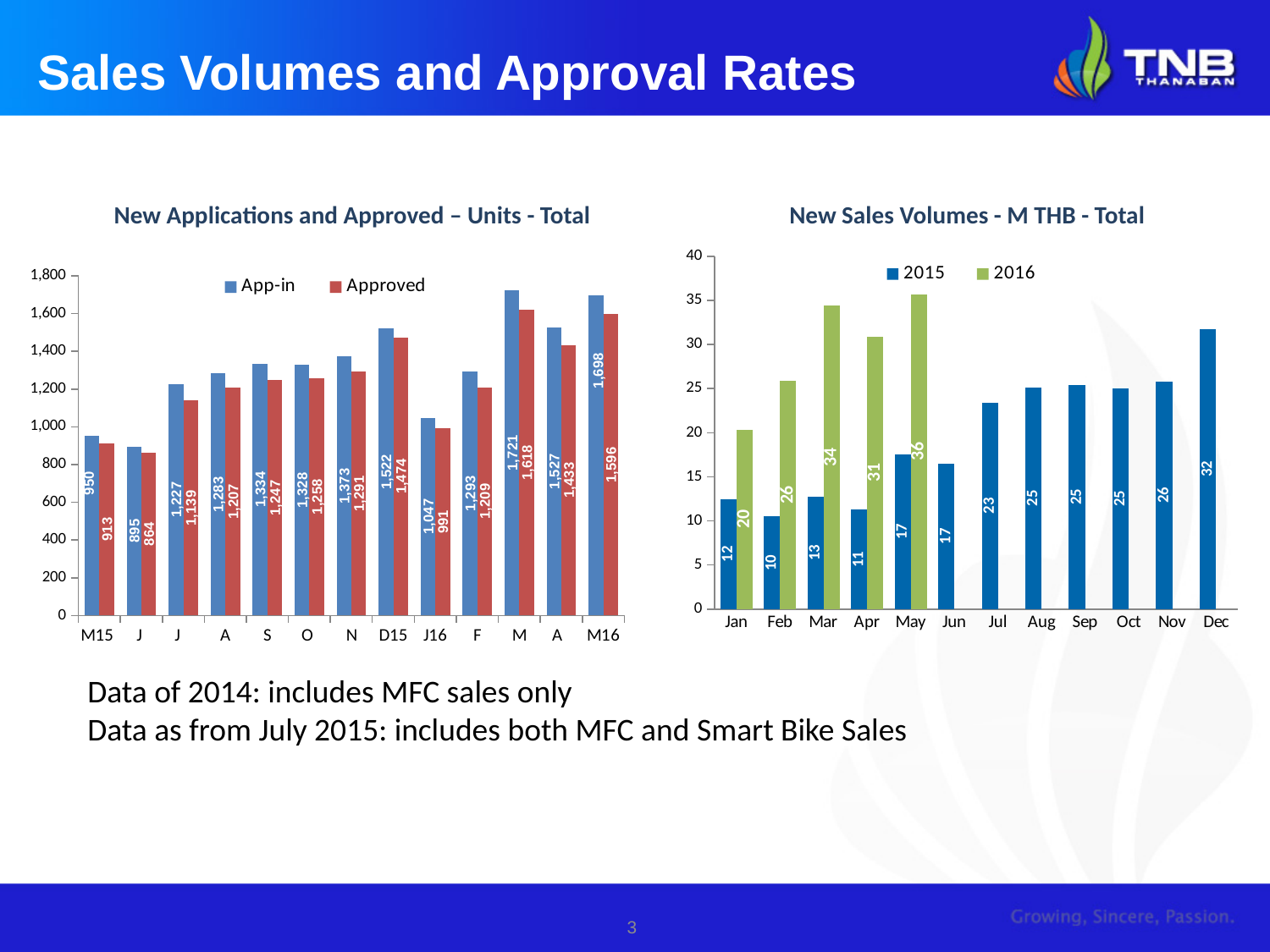

# Sales Volumes and Approval Rates
New Applications and Approved – Units - Total
New Sales Volumes - M THB - Total

[unsupported chart]

### Chart

| Category | App-in | Approved |
|---|---|---|
| M15   | 950.0 | 913.0 |
| J  | 895.0 | 864.0 |
| J    | 1227.0 | 1139.0 |
| A | 1283.0 | 1207.0 |
| S | 1334.0 | 1247.0 |
| O  | 1328.0 | 1258.0 |
| N | 1373.0 | 1291.0 |
| D15 | 1522.0 | 1474.0 |
| J16 | 1047.0 | 991.0 |
| F | 1293.0 | 1209.0 |
| M | 1721.0 | 1618.0 |
| A   | 1527.0 | 1433.0 |
| M16 | 1698.0 | 1596.0 |
Data of 2014: includes MFC sales only
Data as from July 2015: includes both MFC and Smart Bike Sales
3